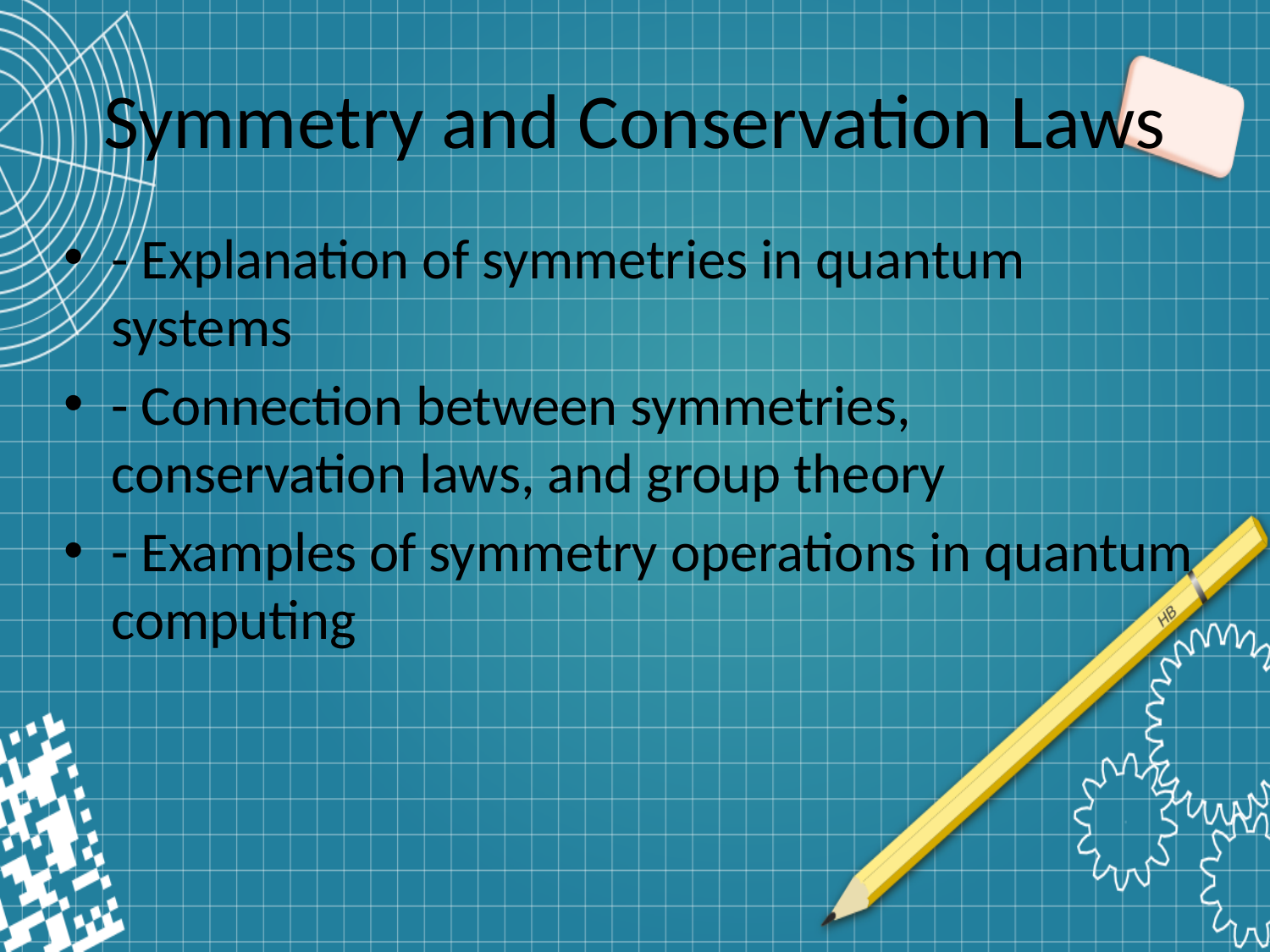

# Symmetry and Conservation Laws
- Explanation of symmetries in quantum systems
- Connection between symmetries, conservation laws, and group theory
- Examples of symmetry operations in quantum computing